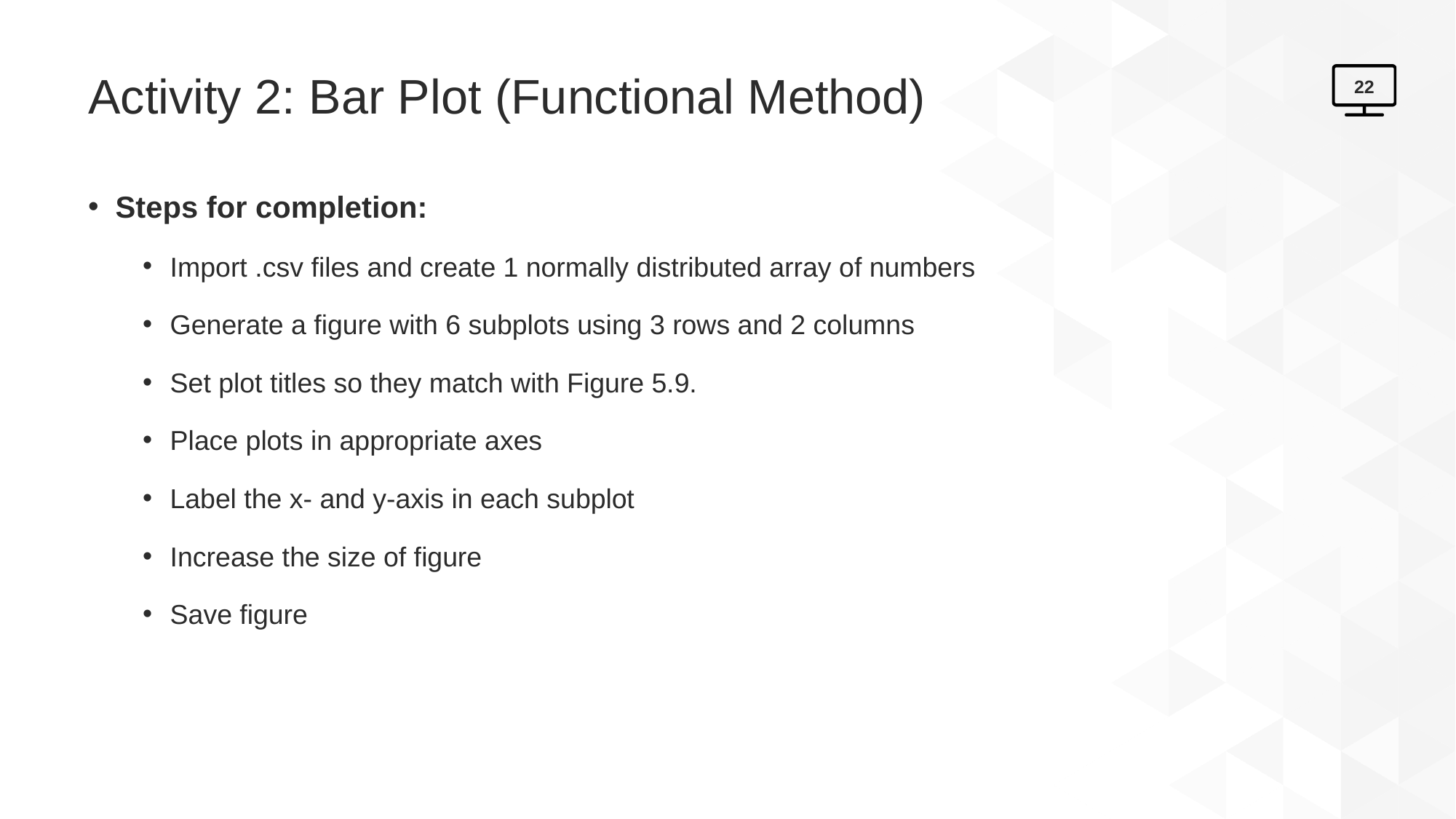

# Activity 2: Bar Plot (Functional Method)
22
Steps for completion:
Import .csv files and create 1 normally distributed array of numbers
Generate a figure with 6 subplots using 3 rows and 2 columns
Set plot titles so they match with Figure 5.9.
Place plots in appropriate axes
Label the x- and y-axis in each subplot
Increase the size of figure
Save figure